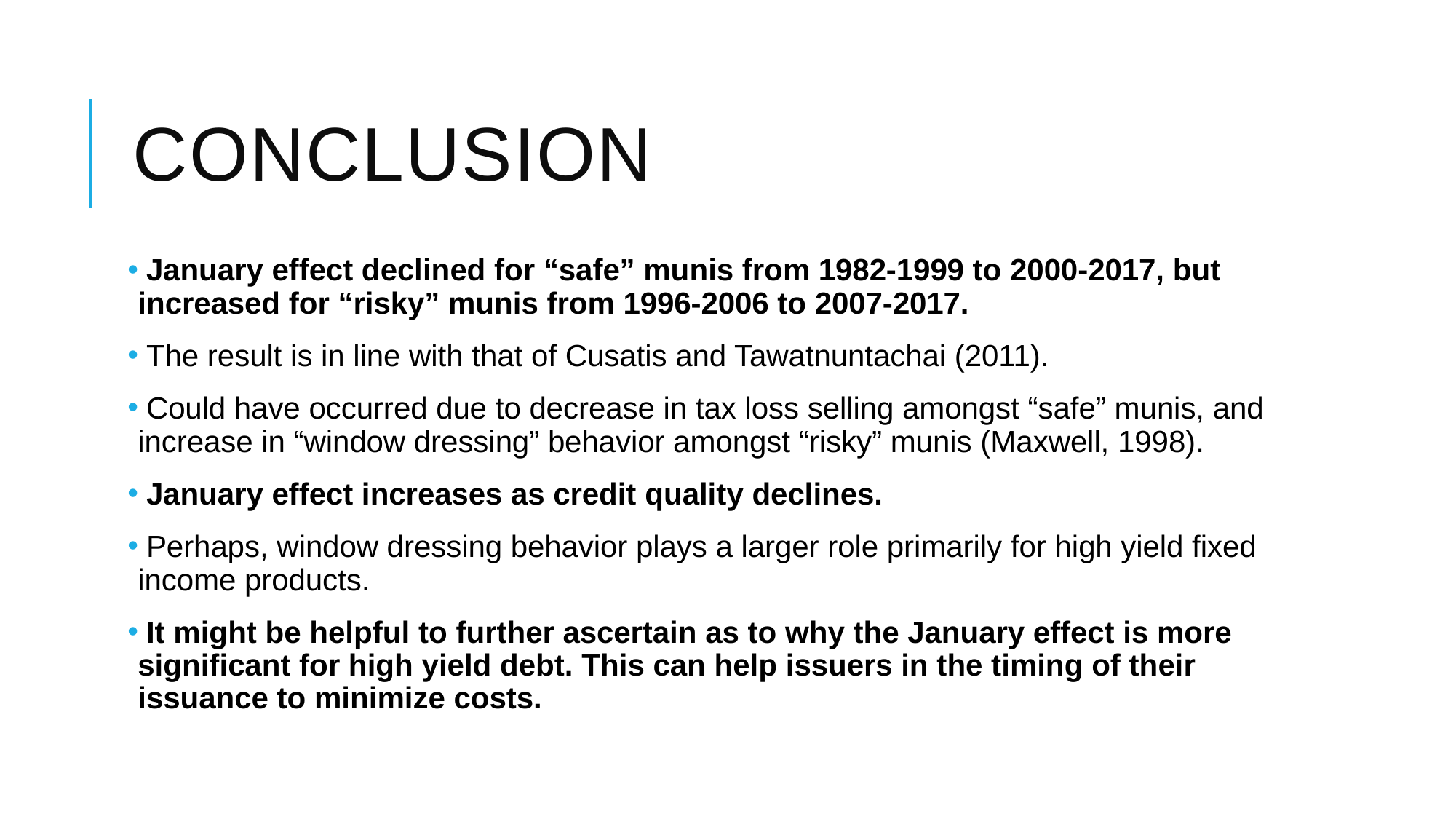

# Conclusion
 January effect declined for “safe” munis from 1982-1999 to 2000-2017, but increased for “risky” munis from 1996-2006 to 2007-2017.
 The result is in line with that of Cusatis and Tawatnuntachai (2011).
 Could have occurred due to decrease in tax loss selling amongst “safe” munis, and increase in “window dressing” behavior amongst “risky” munis (Maxwell, 1998).
 January effect increases as credit quality declines.
 Perhaps, window dressing behavior plays a larger role primarily for high yield fixed income products.
 It might be helpful to further ascertain as to why the January effect is more significant for high yield debt. This can help issuers in the timing of their issuance to minimize costs.